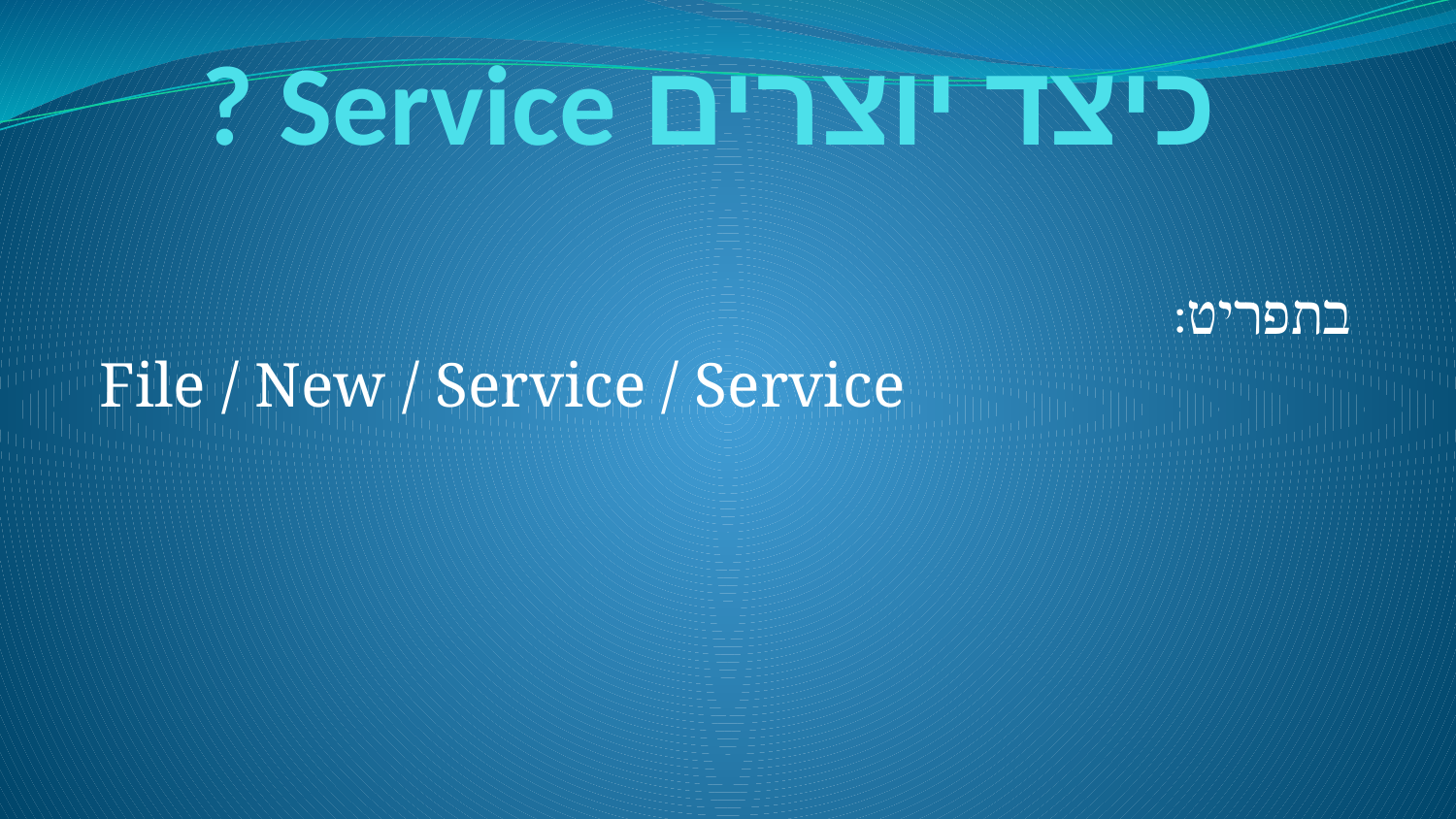

# כיצד יוצרים Service ?
בתפריט:
File / New / Service / Service